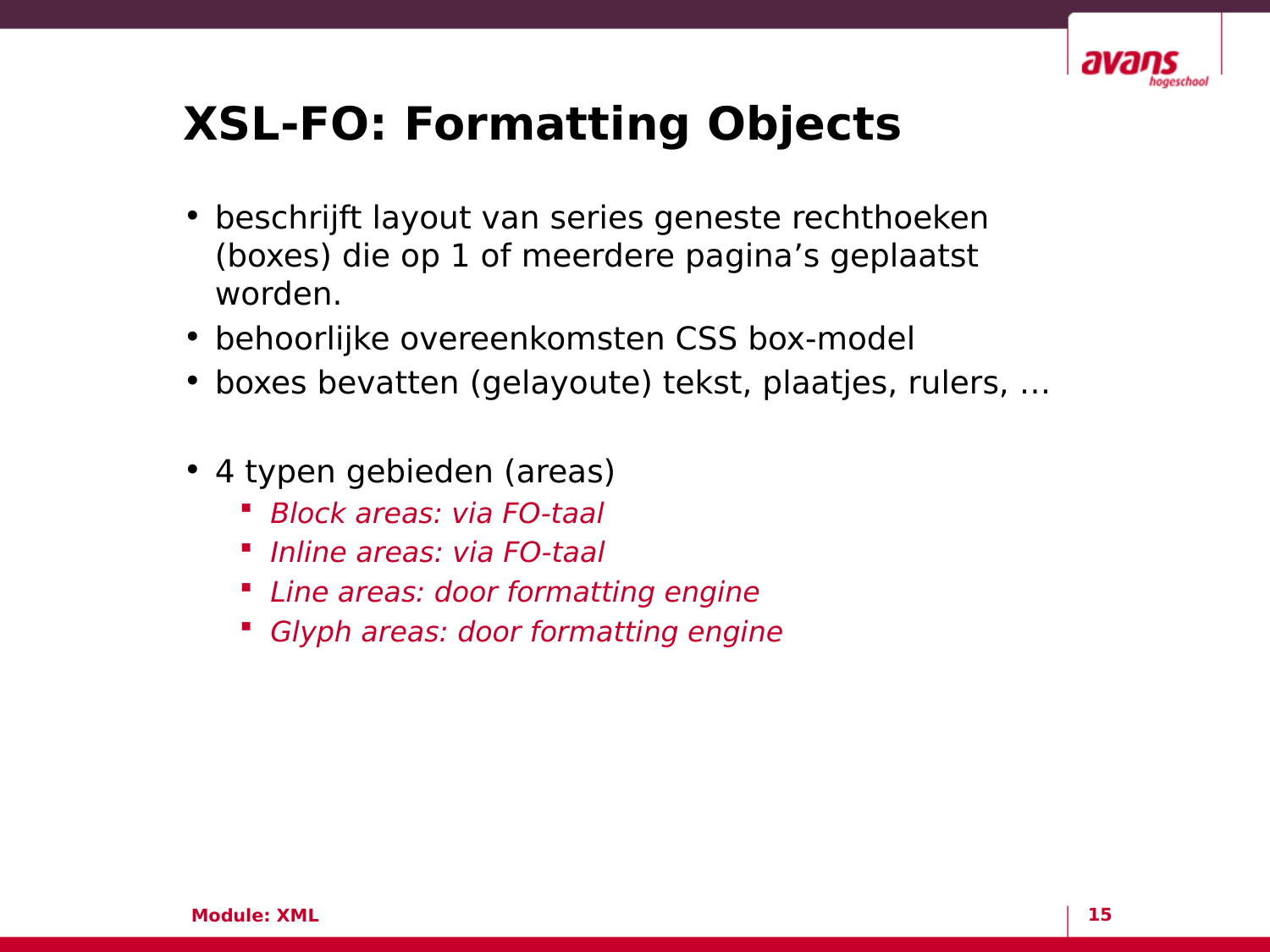

# XSL-FO: Formatting Objects
beschrijft layout van series geneste rechthoeken (boxes) die op 1 of meerdere pagina’s geplaatst worden.
behoorlijke overeenkomsten CSS box-model
boxes bevatten (gelayoute) tekst, plaatjes, rulers, …

4 typen gebieden (areas)
Block areas: via FO-taal
Inline areas: via FO-taal
Line areas: door formatting engine
Glyph areas: door formatting engine
15